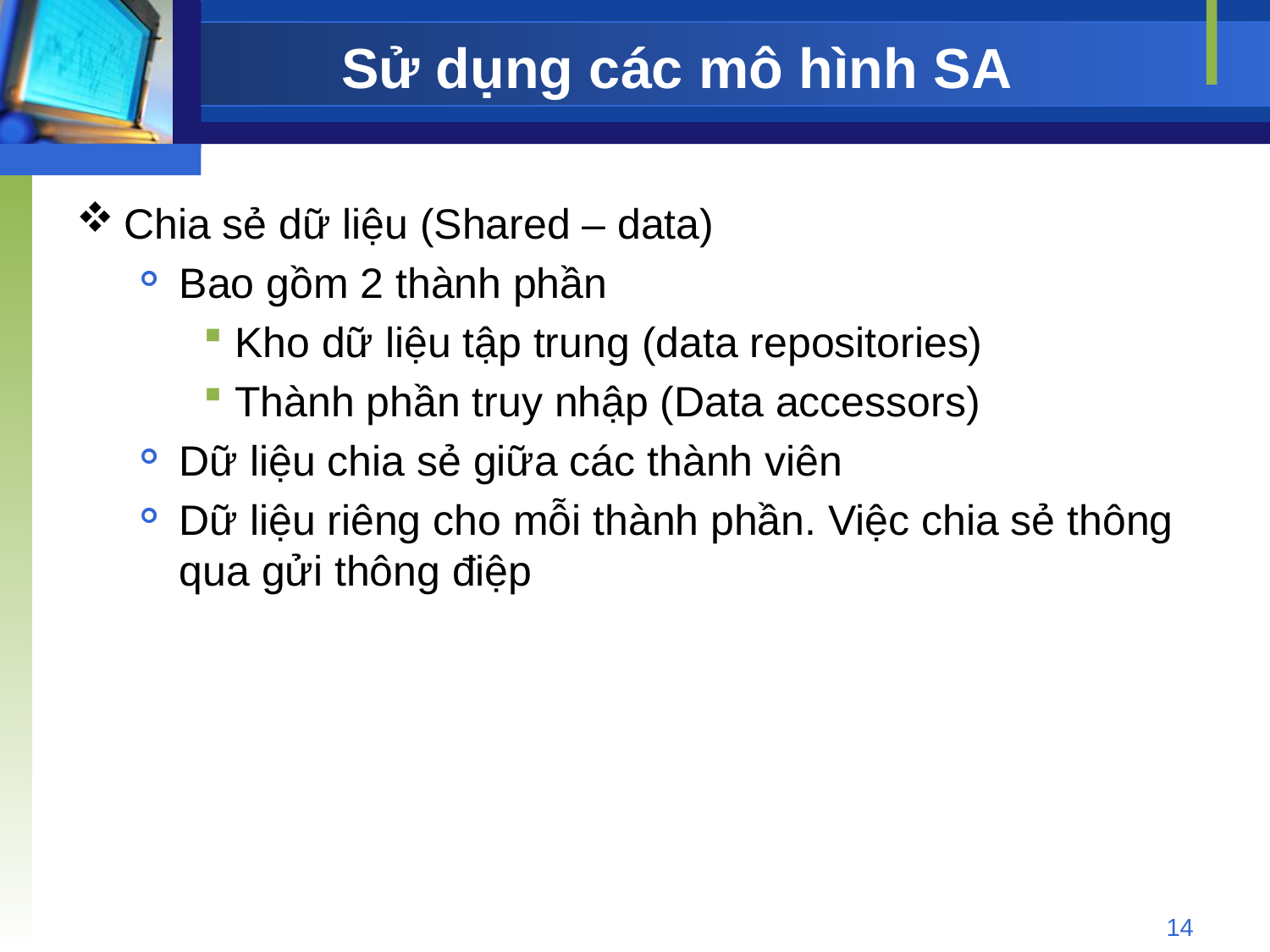

# Sử dụng các mô hình SA
Chia sẻ dữ liệu (Shared – data)
Bao gồm 2 thành phần
Kho dữ liệu tập trung (data repositories)
Thành phần truy nhập (Data accessors)
Dữ liệu chia sẻ giữa các thành viên
Dữ liệu riêng cho mỗi thành phần. Việc chia sẻ thông qua gửi thông điệp

14